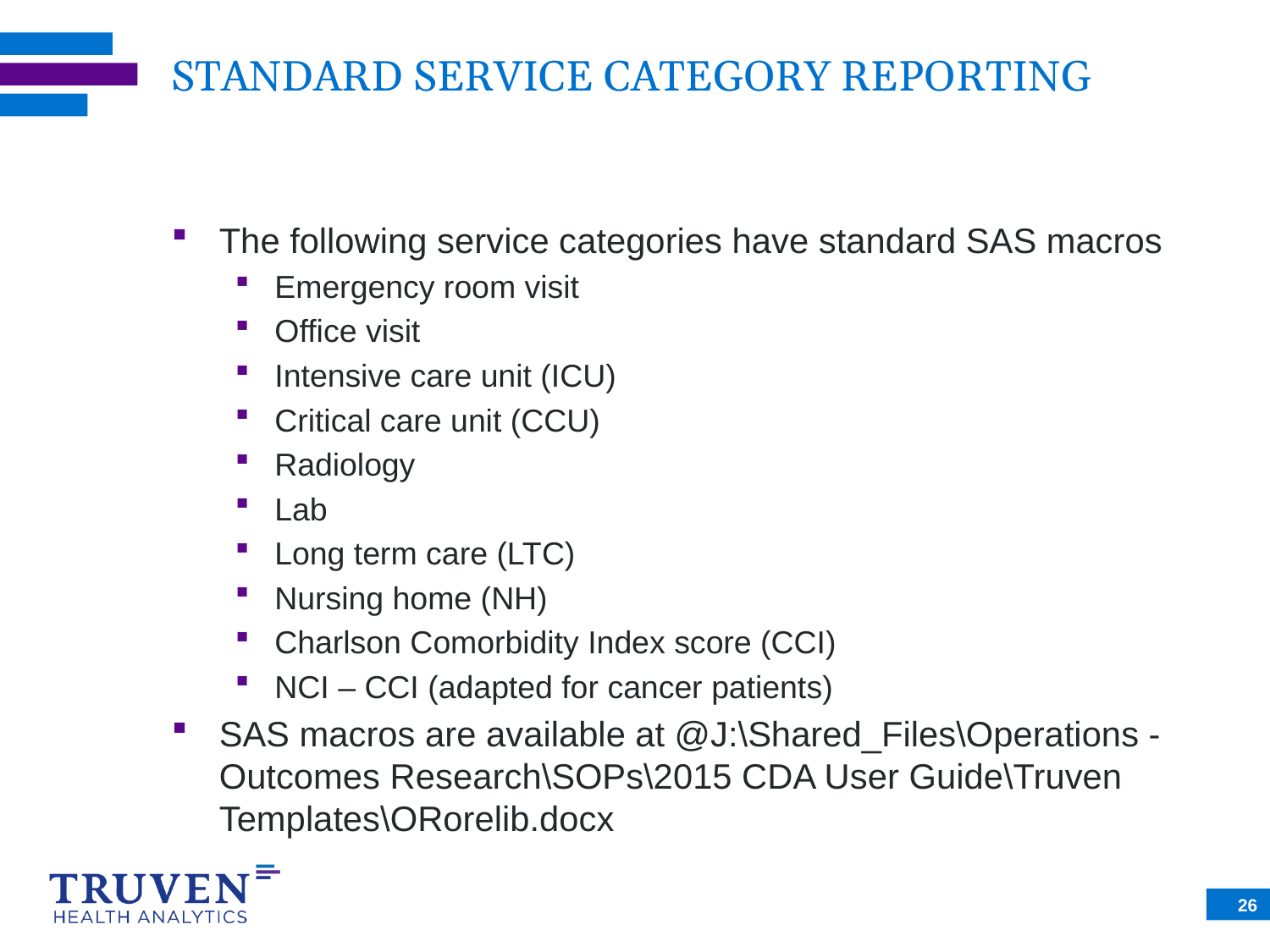

# STANDARD SERVICE CATEGORY REPORTING
The following service categories have standard SAS macros
Emergency room visit
Office visit
Intensive care unit (ICU)
Critical care unit (CCU)
Radiology
Lab
Long term care (LTC)
Nursing home (NH)
Charlson Comorbidity Index score (CCI)
NCI – CCI (adapted for cancer patients)
SAS macros are available at @J:\Shared_Files\Operations - Outcomes Research\SOPs\2015 CDA User Guide\Truven Templates\ORorelib.docx
26
26